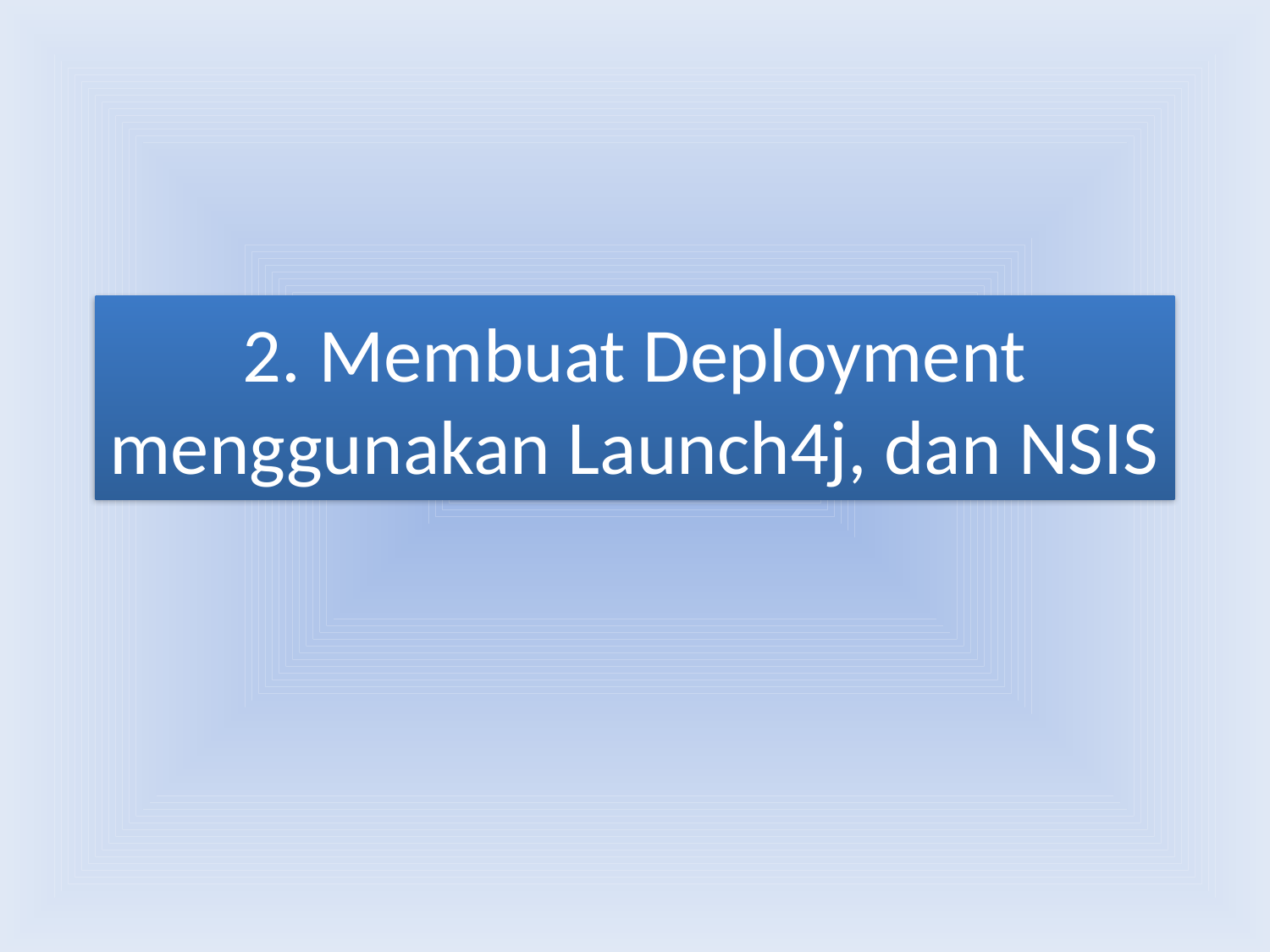

# 2. Membuat Deployment menggunakan Launch4j, dan NSIS